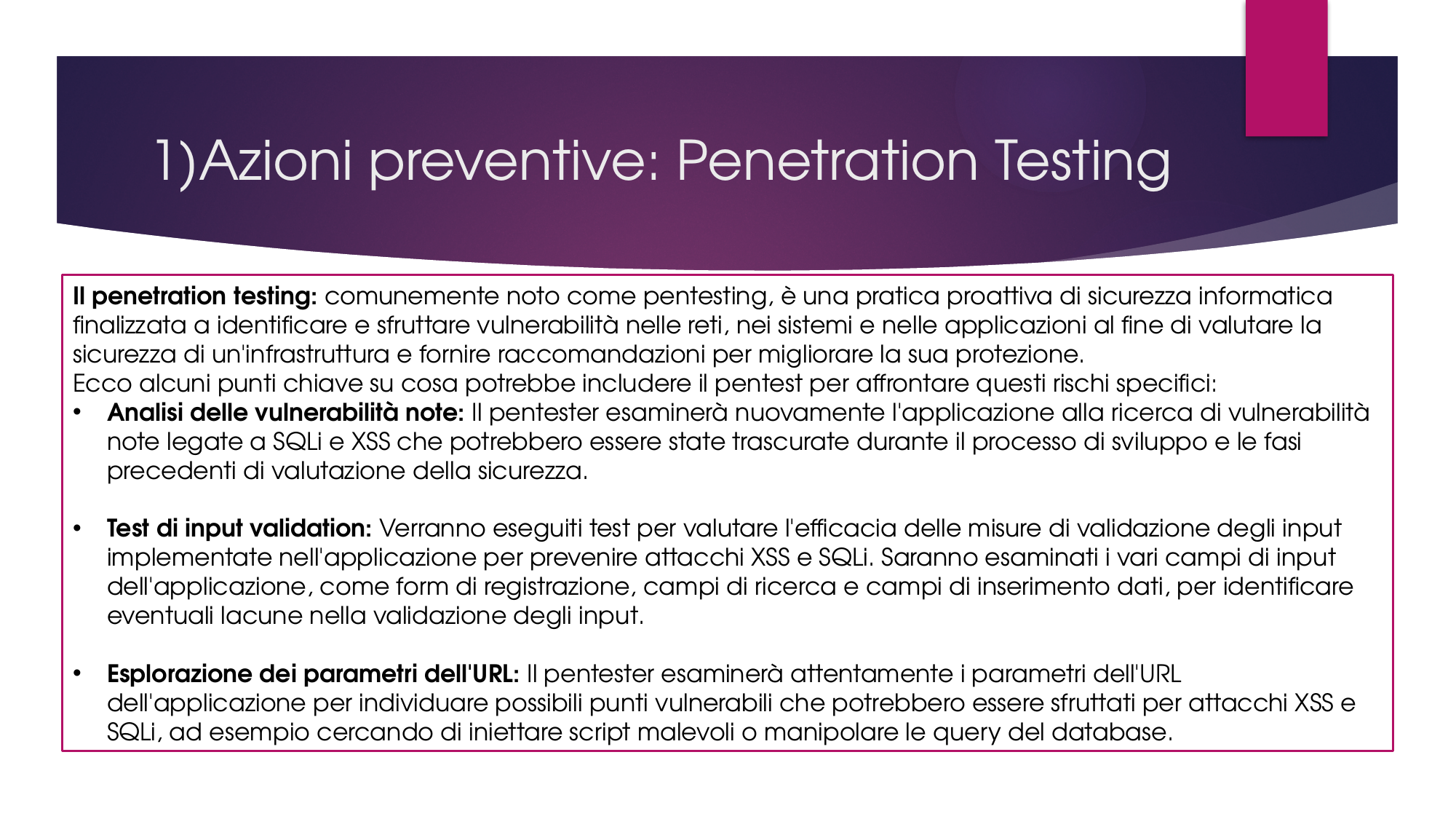

# 1)Azioni preventive: Penetration Testing
Il penetration testing: comunemente noto come pentesting, è una pratica proattiva di sicurezza informatica finalizzata a identificare e sfruttare vulnerabilità nelle reti, nei sistemi e nelle applicazioni al fine di valutare la sicurezza di un'infrastruttura e fornire raccomandazioni per migliorare la sua protezione.
Ecco alcuni punti chiave su cosa potrebbe includere il pentest per affrontare questi rischi specifici:
Analisi delle vulnerabilità note: Il pentester esaminerà nuovamente l'applicazione alla ricerca di vulnerabilità note legate a SQLi e XSS che potrebbero essere state trascurate durante il processo di sviluppo e le fasi precedenti di valutazione della sicurezza.

Test di input validation: Verranno eseguiti test per valutare l'efficacia delle misure di validazione degli input implementate nell'applicazione per prevenire attacchi XSS e SQLi. Saranno esaminati i vari campi di input dell'applicazione, come form di registrazione, campi di ricerca e campi di inserimento dati, per identificare eventuali lacune nella validazione degli input.

Esplorazione dei parametri dell'URL: Il pentester esaminerà attentamente i parametri dell'URL dell'applicazione per individuare possibili punti vulnerabili che potrebbero essere sfruttati per attacchi XSS e SQLi, ad esempio cercando di iniettare script malevoli o manipolare le query del database.